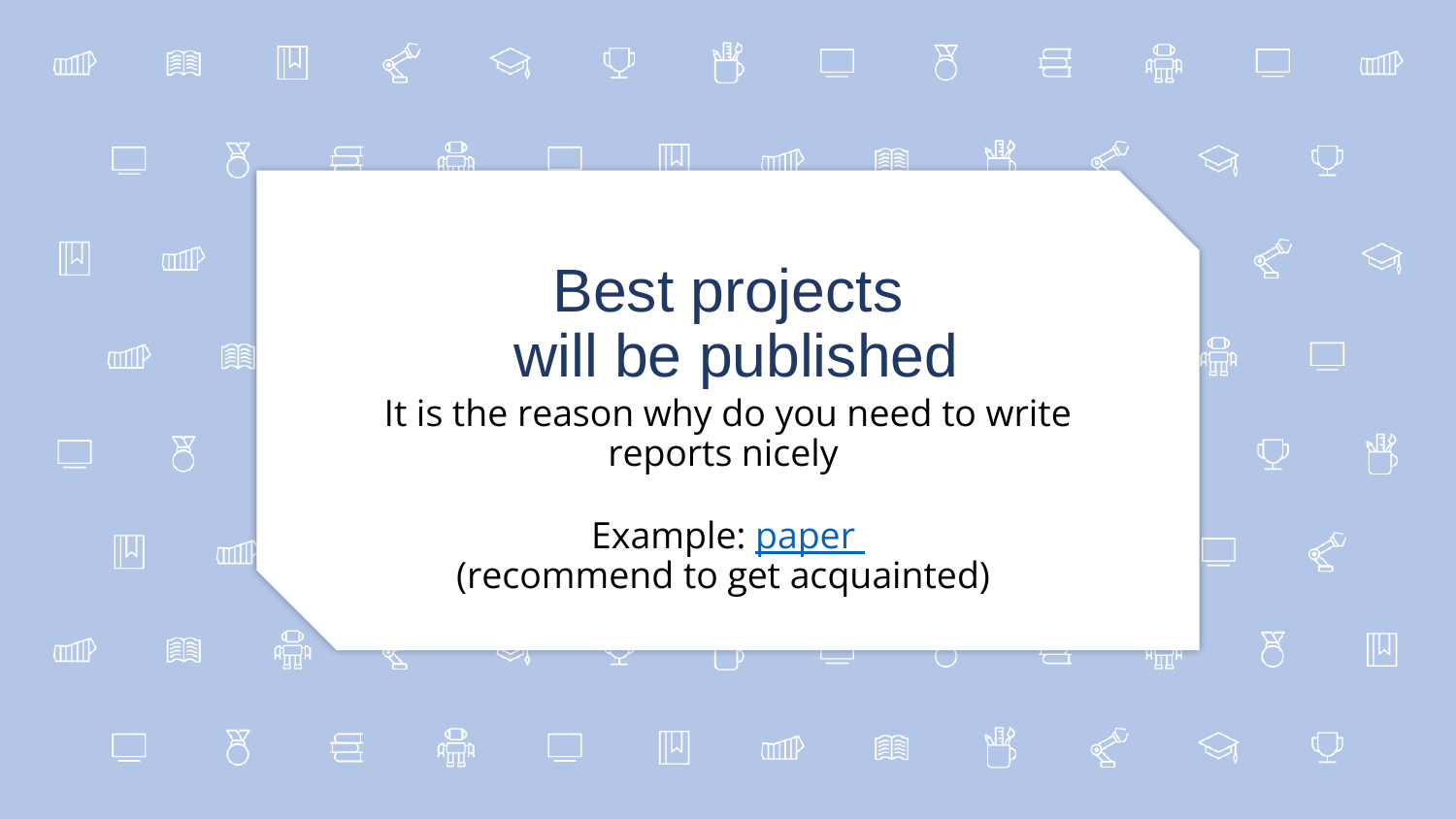

# Best projects
 will be published
It is the reason why do you need to write reports nicely
Example: paper
(recommend to get acquainted)